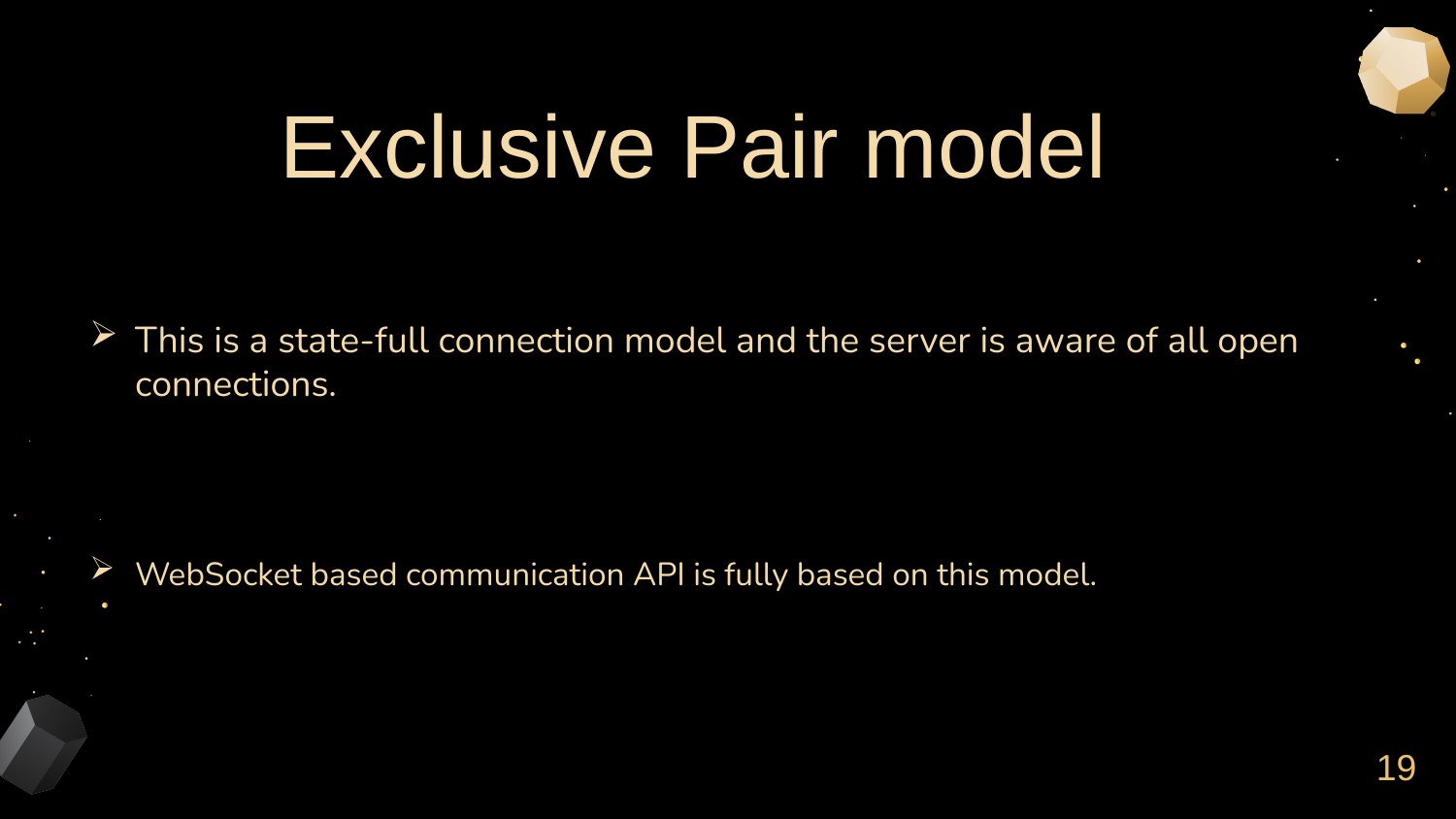

# Exclusive Pair model
This is a state-full connection model and the server is aware of all open connections.
WebSocket based communication API is fully based on this model.
19